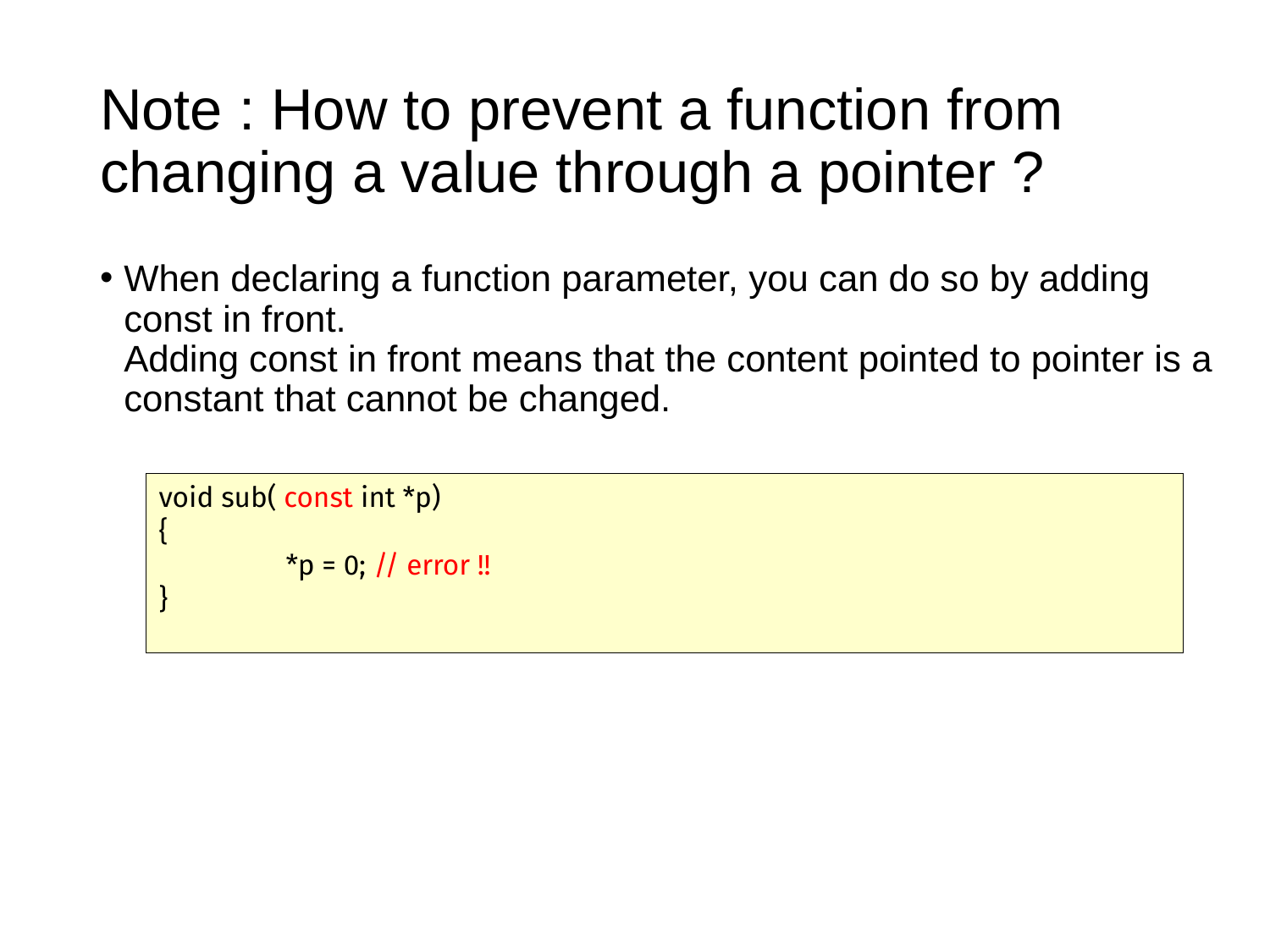

# Note : How to prevent a function from changing a value through a pointer ?
When declaring a function parameter, you can do so by adding const in front.
Adding const in front means that the content pointed to pointer is a constant that cannot be changed.
void sub( const int *p)
{
	*p = 0; // error !!
}